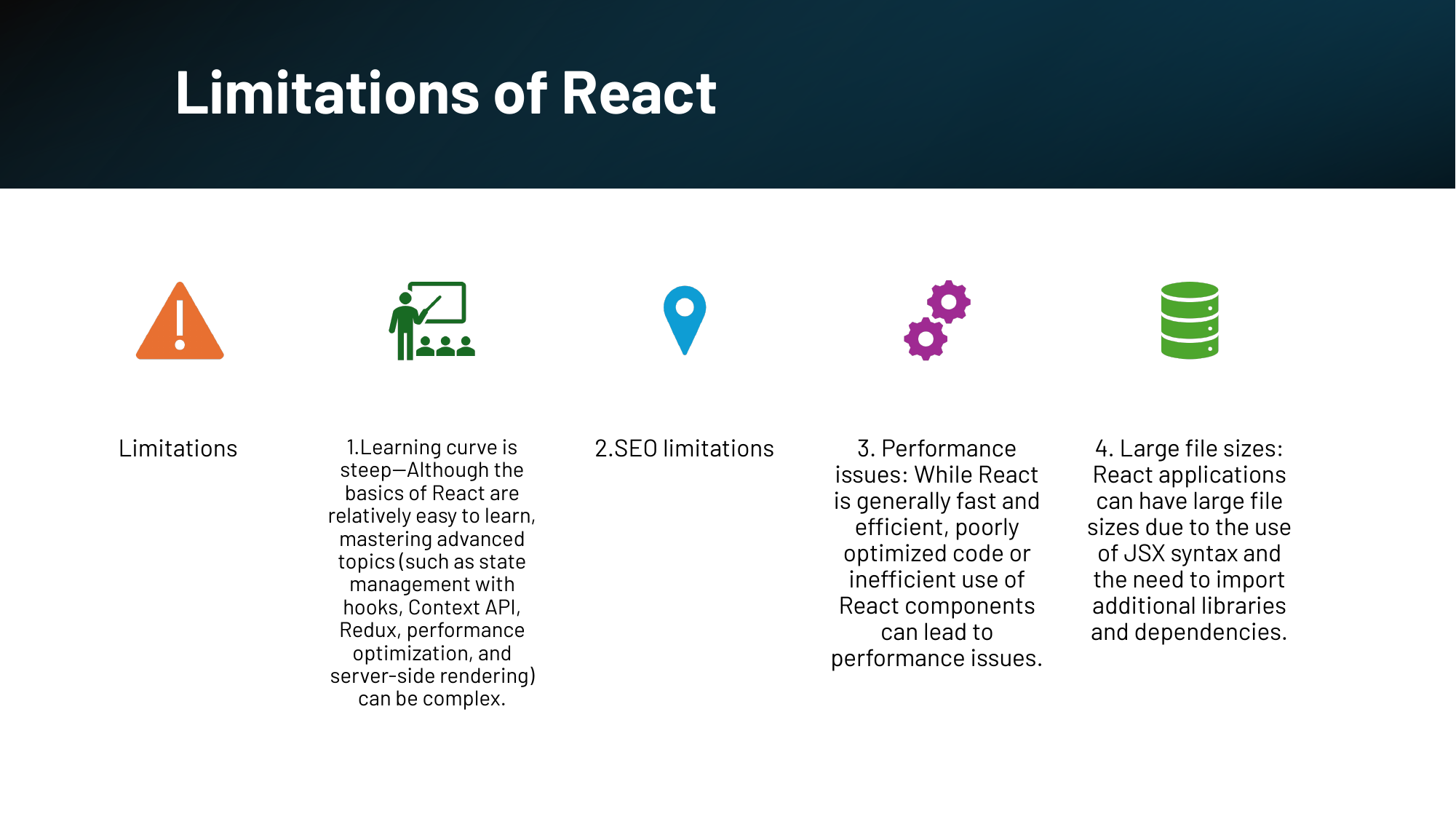

Limitations of React
Limitations
1.Learning curve is steep--Although the basics of React are relatively easy to learn, mastering advanced topics (such as state management with hooks, Context API, Redux, performance optimization, and server-side rendering) can be complex.
2.SEO limitations
3. Performance issues: While React is generally fast and efficient, poorly optimized code or inefficient use of React components can lead to performance issues.
4. Large file sizes: React applications can have large file sizes due to the use of JSX syntax and the need to import additional libraries and dependencies.